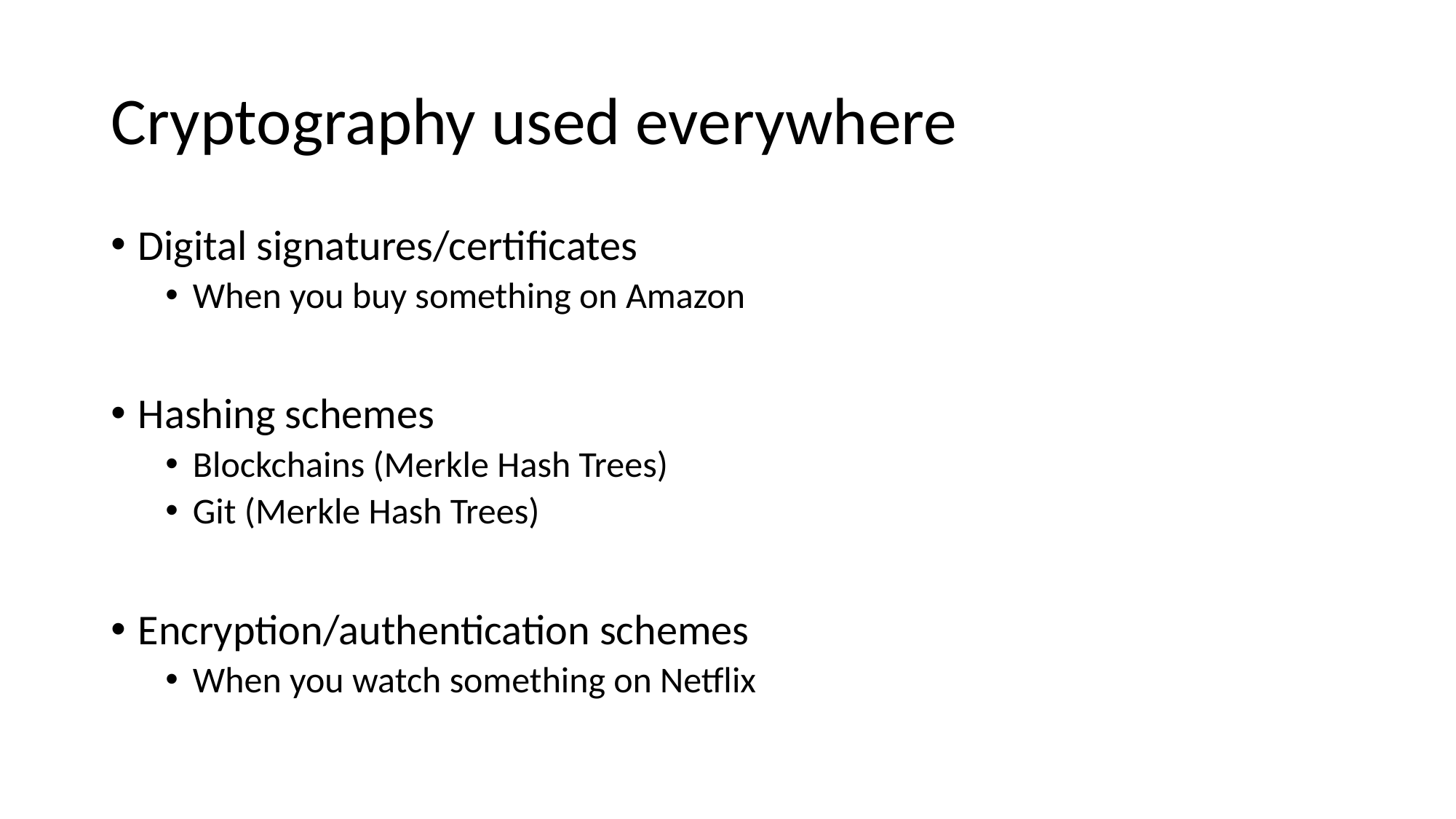

# Cryptography used everywhere
Digital signatures/certificates
When you buy something on Amazon

Hashing schemes
Blockchains (Merkle Hash Trees)
Git (Merkle Hash Trees)

Encryption/authentication schemes
When you watch something on Netflix